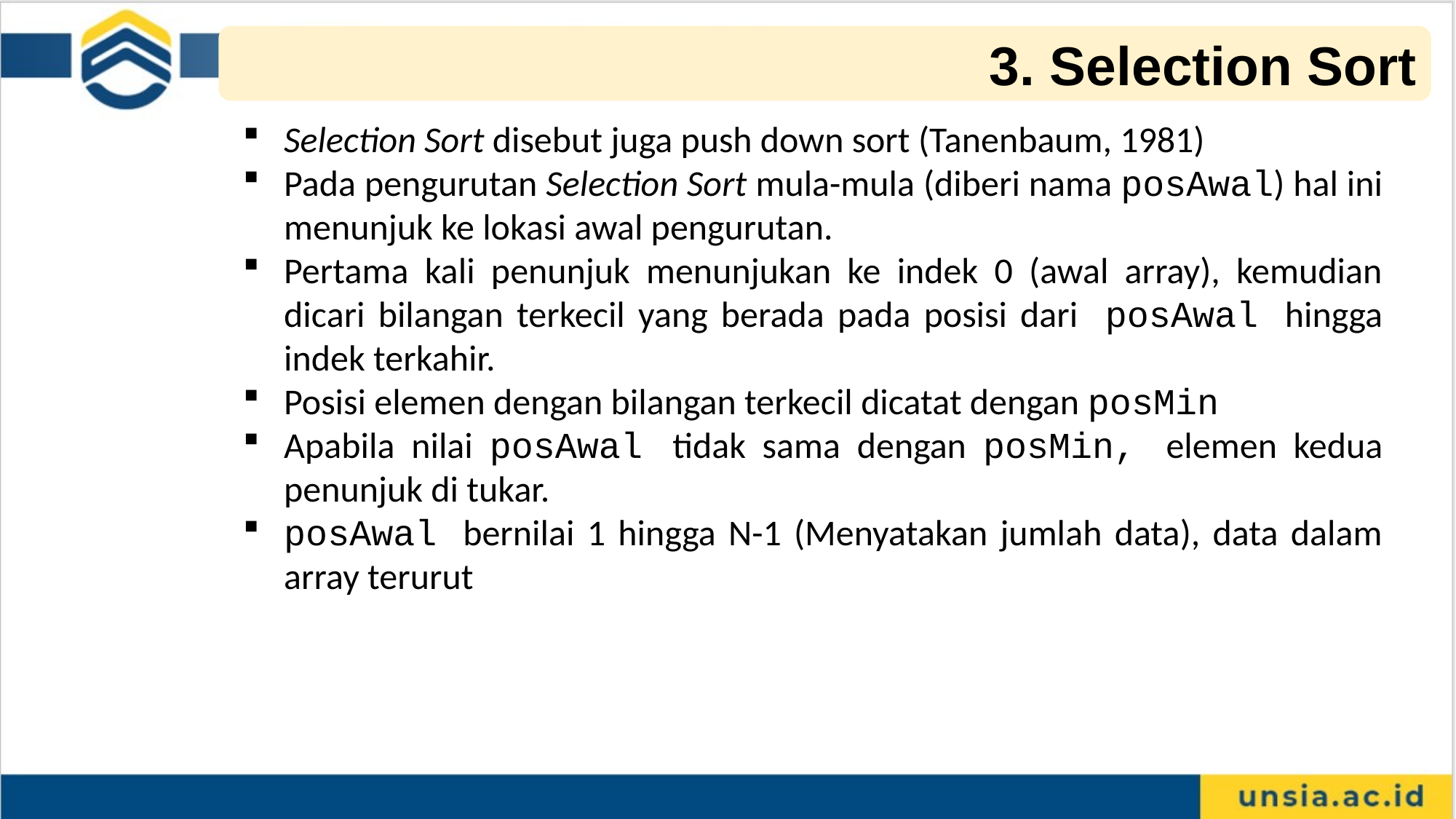

3. Selection Sort
Selection Sort disebut juga push down sort (Tanenbaum, 1981)
Pada pengurutan Selection Sort mula-mula (diberi nama posAwal) hal ini menunjuk ke lokasi awal pengurutan.
Pertama kali penunjuk menunjukan ke indek 0 (awal array), kemudian dicari bilangan terkecil yang berada pada posisi dari posAwal hingga indek terkahir.
Posisi elemen dengan bilangan terkecil dicatat dengan posMin
Apabila nilai posAwal tidak sama dengan posMin, elemen kedua penunjuk di tukar.
posAwal bernilai 1 hingga N-1 (Menyatakan jumlah data), data dalam array terurut